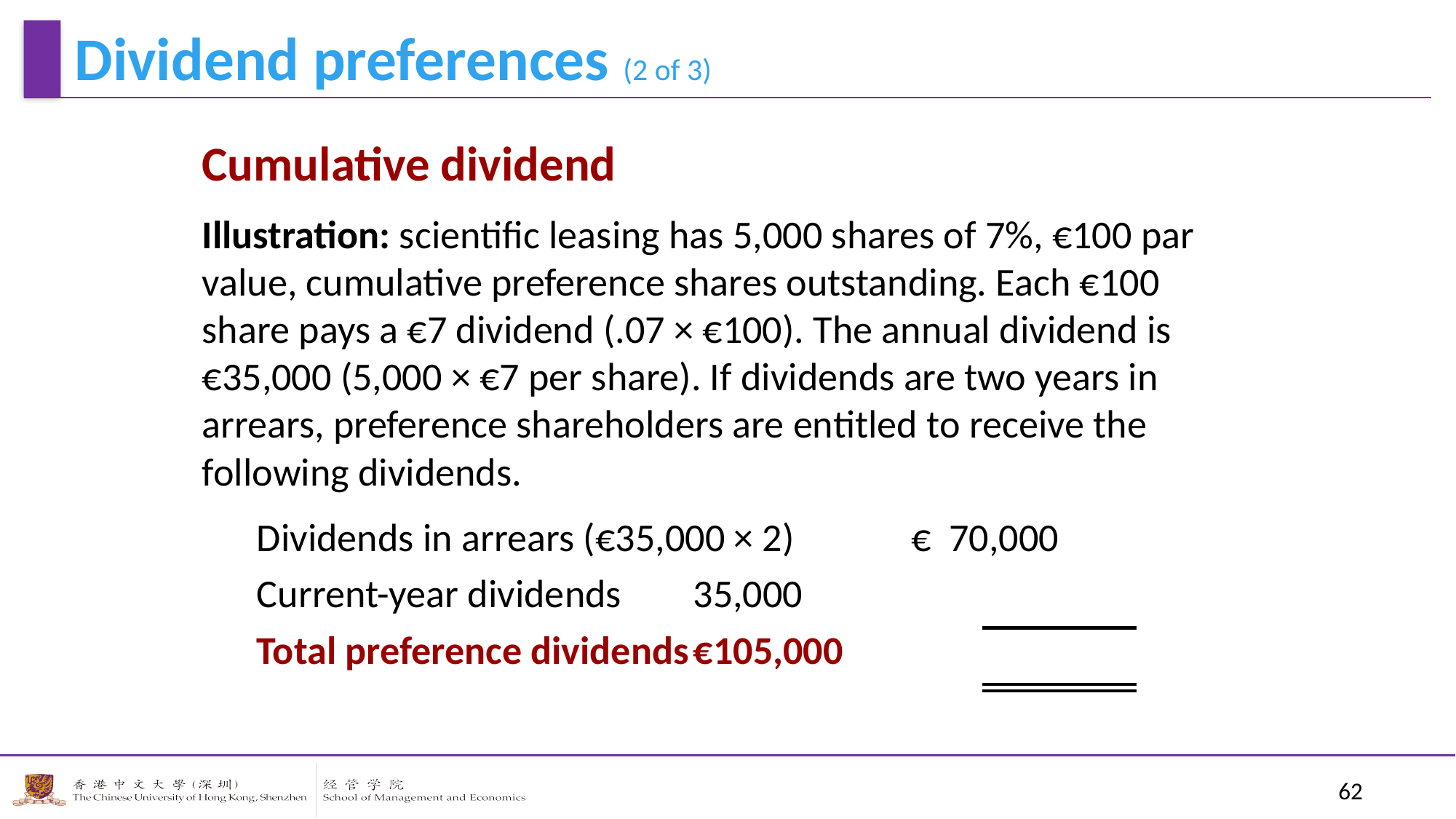

Dividend preferences (2 of 3)
Cumulative dividend
Illustration: scientific leasing has 5,000 shares of 7%, €100 par value, cumulative preference shares outstanding. Each €100 share pays a €7 dividend (.07 × €100). The annual dividend is €35,000 (5,000 × €7 per share). If dividends are two years in arrears, preference shareholders are entitled to receive the following dividends.
Dividends in arrears (€35,000 × 2) 	€  70,000
Current-year dividends 	35,000
Total preference dividends	€105,000
62